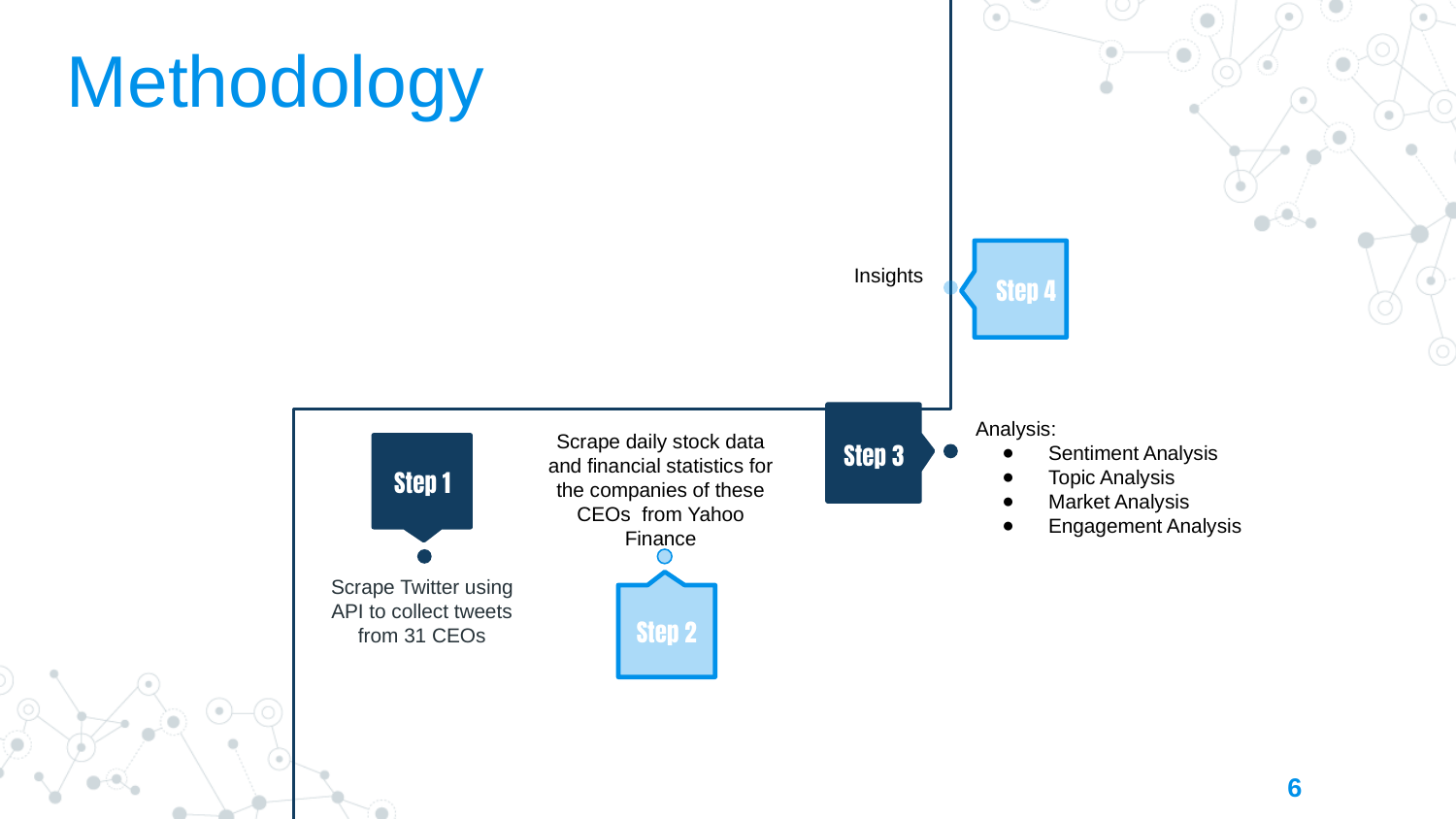

# Methodology

Insights

Step 4
Step 4
Analysis:
Sentiment Analysis
Topic Analysis
Market Analysis
Engagement Analysis
Scrape daily stock data and financial statistics for the companies of these CEOs  from Yahoo Finance
Step 3
Step 1
Scrape Twitter using API to collect tweets from 31 CEOs
Step 2
6